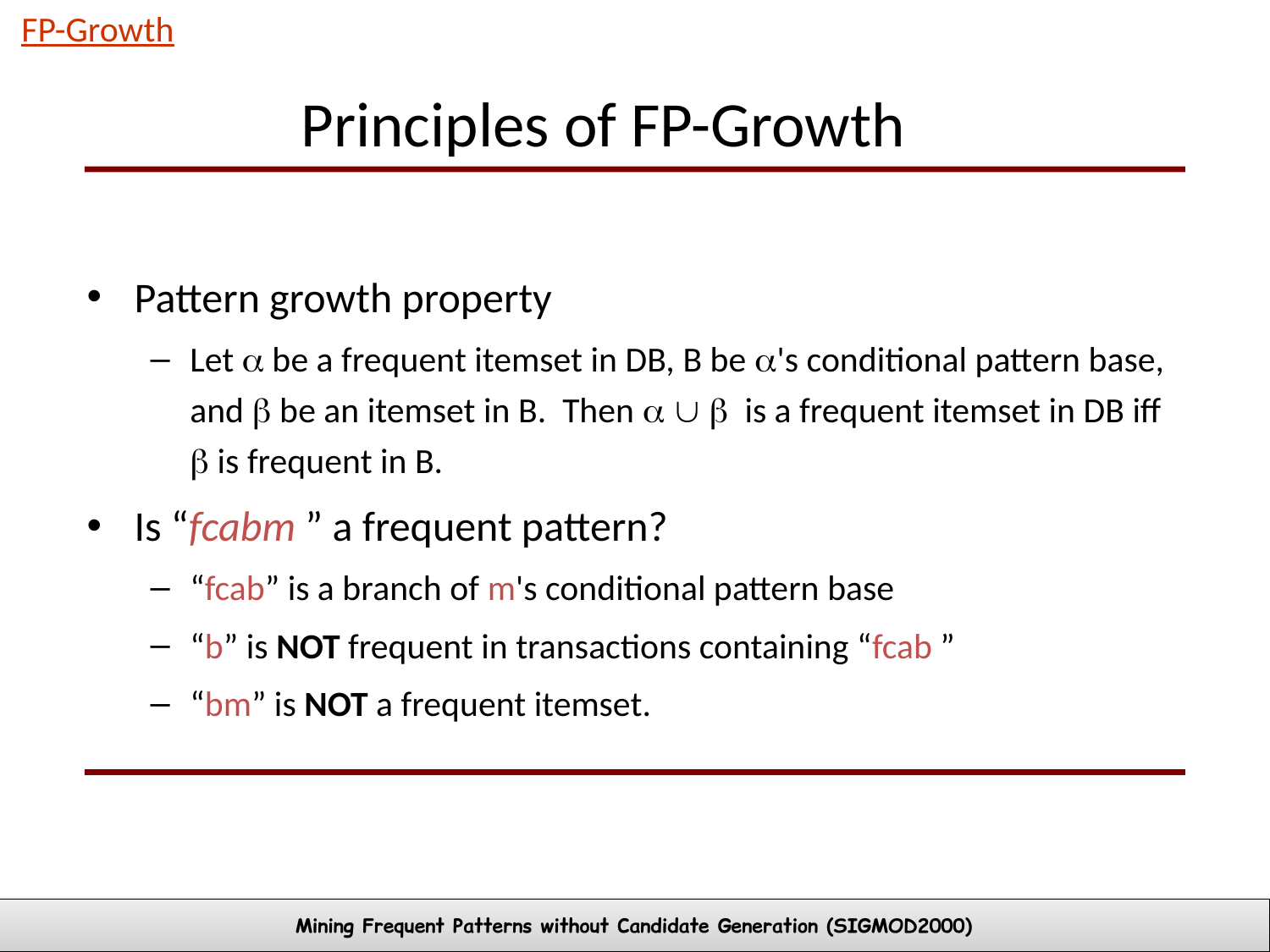

FP-Growth
# Principles of FP-Growth

Pattern growth property
Let α be a frequent itemset in DB, B be α's conditional pattern base, and β be an itemset in B.  Then α ∪ β  is a frequent itemset in DB iff β is frequent in B.
Is “fcabm ” a frequent pattern?
“fcab” is a branch of m's conditional pattern base
“b” is NOT frequent in transactions containing “fcab ”
“bm” is NOT a frequent itemset.

25
Mining Frequent Patterns without Candidate Generation (SIGMOD2000)